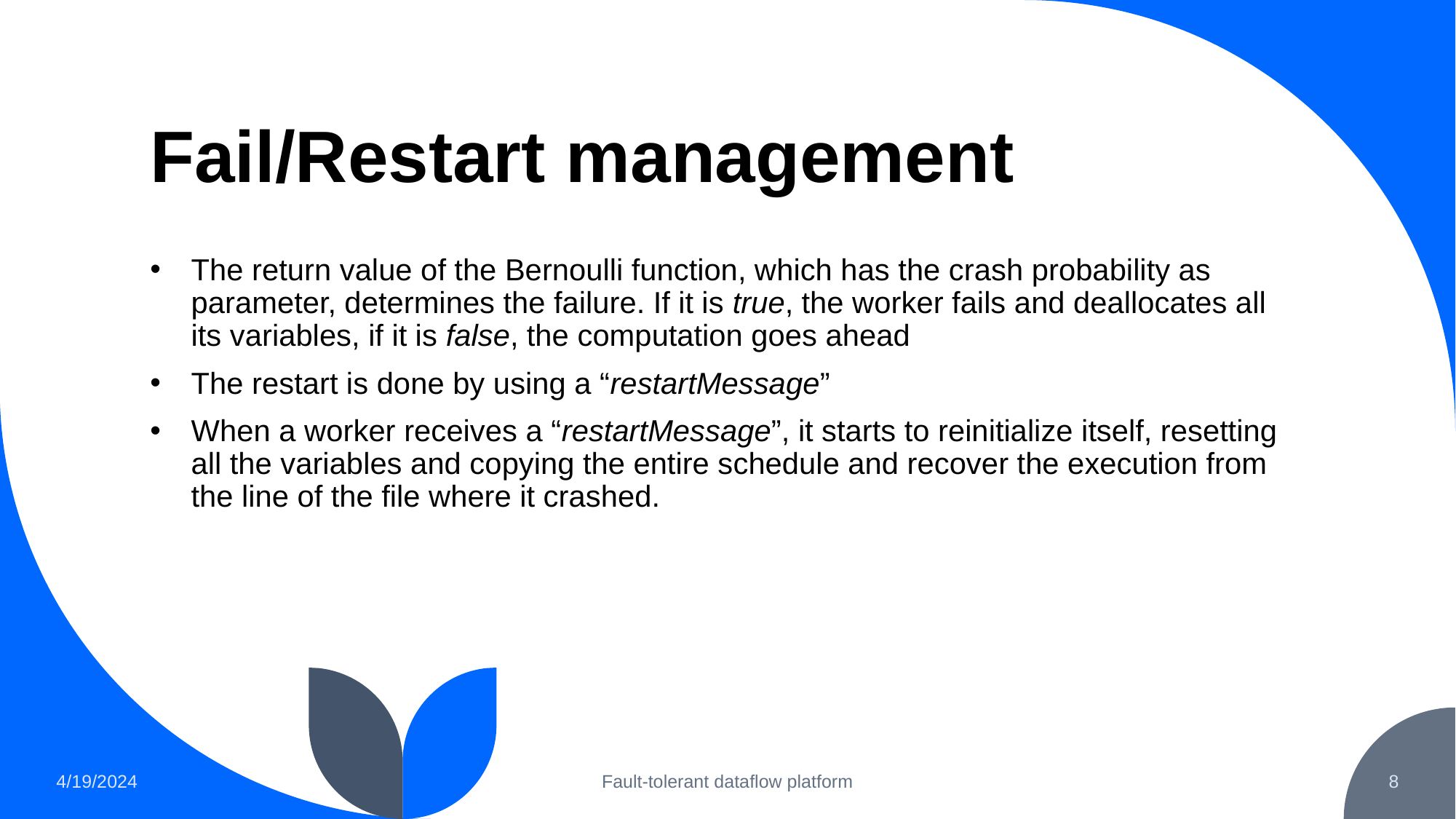

# Fail/Restart management
The return value of the Bernoulli function, which has the crash probability as parameter, determines the failure. If it is true, the worker fails and deallocates all its variables, if it is false, the computation goes ahead
The restart is done by using a “restartMessage”
When a worker receives a “restartMessage”, it starts to reinitialize itself, resetting all the variables and copying the entire schedule and recover the execution from the line of the file where it crashed.
4/19/2024
Fault-tolerant dataflow platform
8